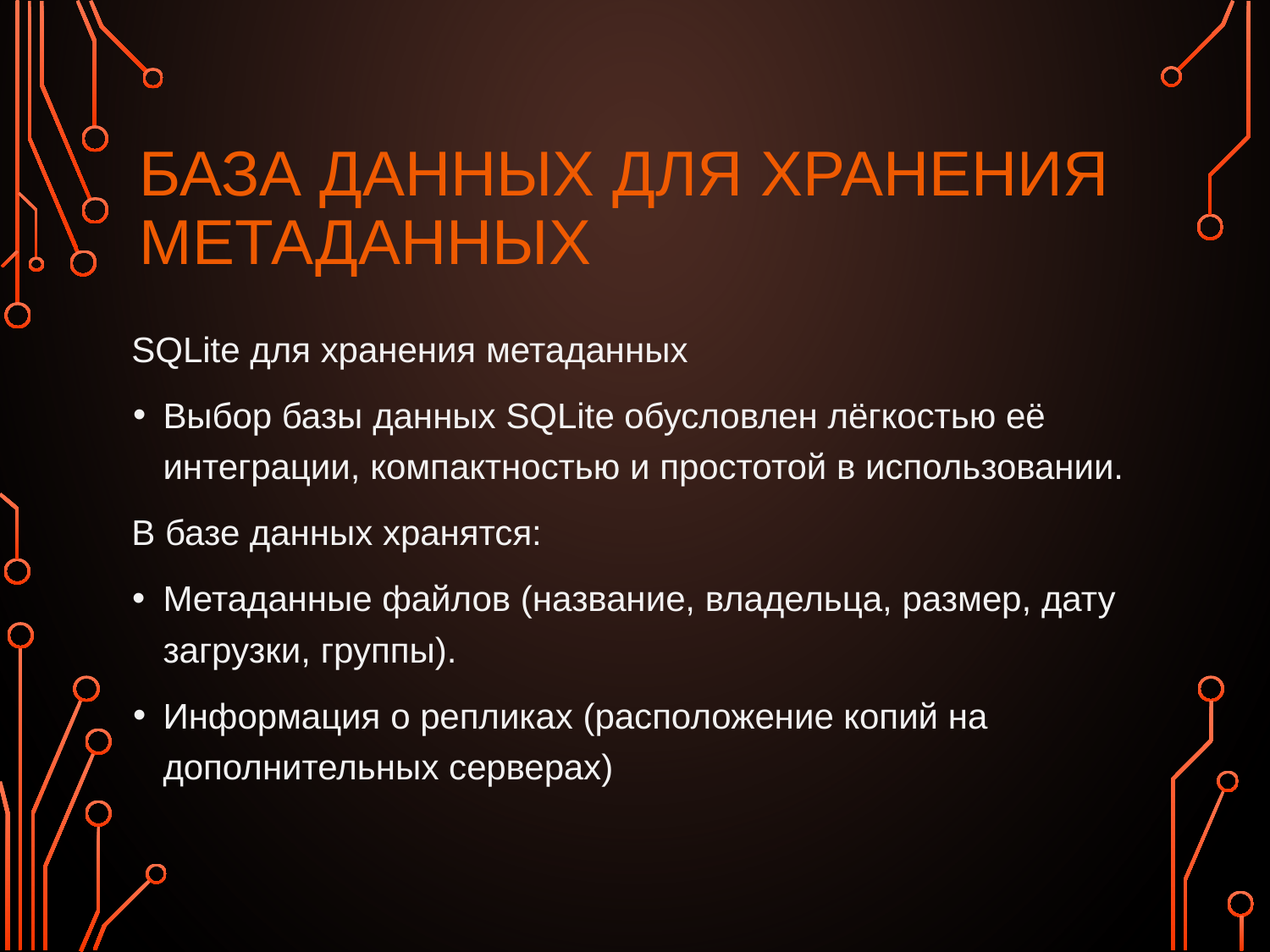

# БАЗА ДАННЫХ ДЛЯ ХРАНЕНИЯ МЕТАДАННЫХ
SQLite для хранения метаданных
Выбор базы данных SQLite обусловлен лёгкостью её интеграции, компактностью и простотой в использовании.
В базе данных хранятся:
Метаданные файлов (название, владельца, размер, дату загрузки, группы).
Информация о репликах (расположение копий на дополнительных серверах)